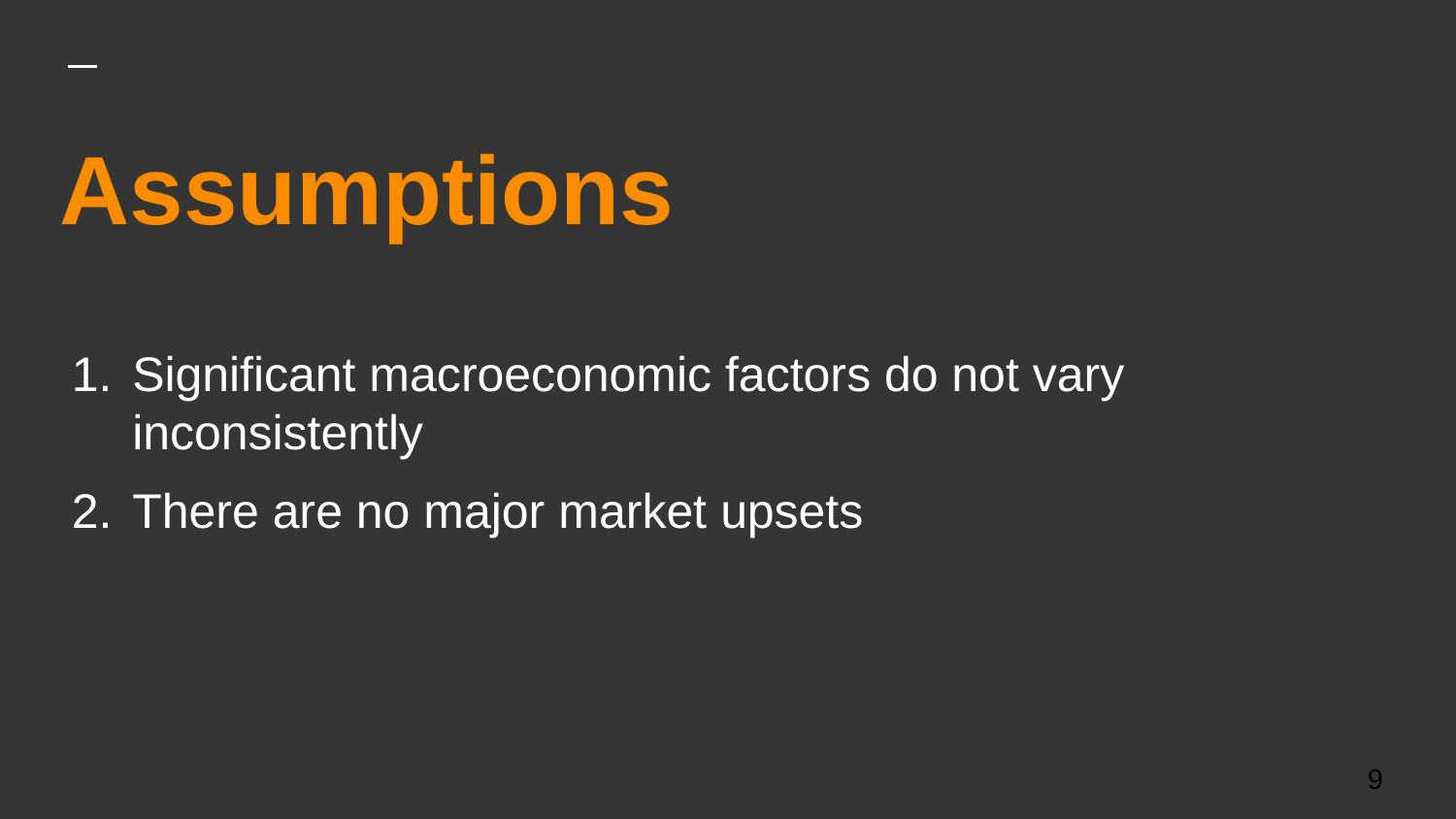

# Assumptions

Significant macroeconomic factors do not vary inconsistently
There are no major market upsets
9